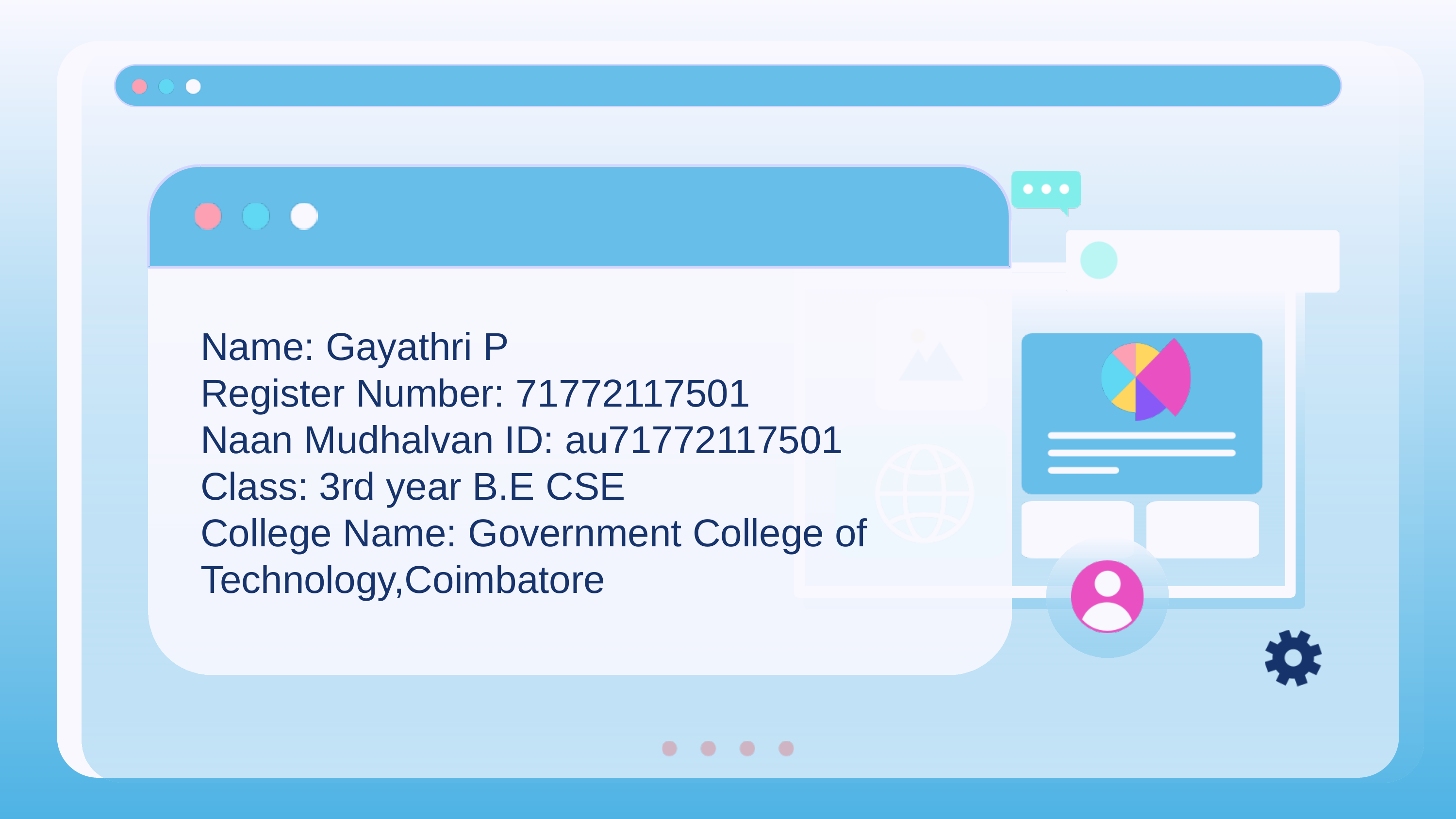

Name: Gayathri P
Register Number: 71772117501
Naan Mudhalvan ID: au71772117501
Class: 3rd year B.E CSE
College Name: Government College of Technology,Coimbatore